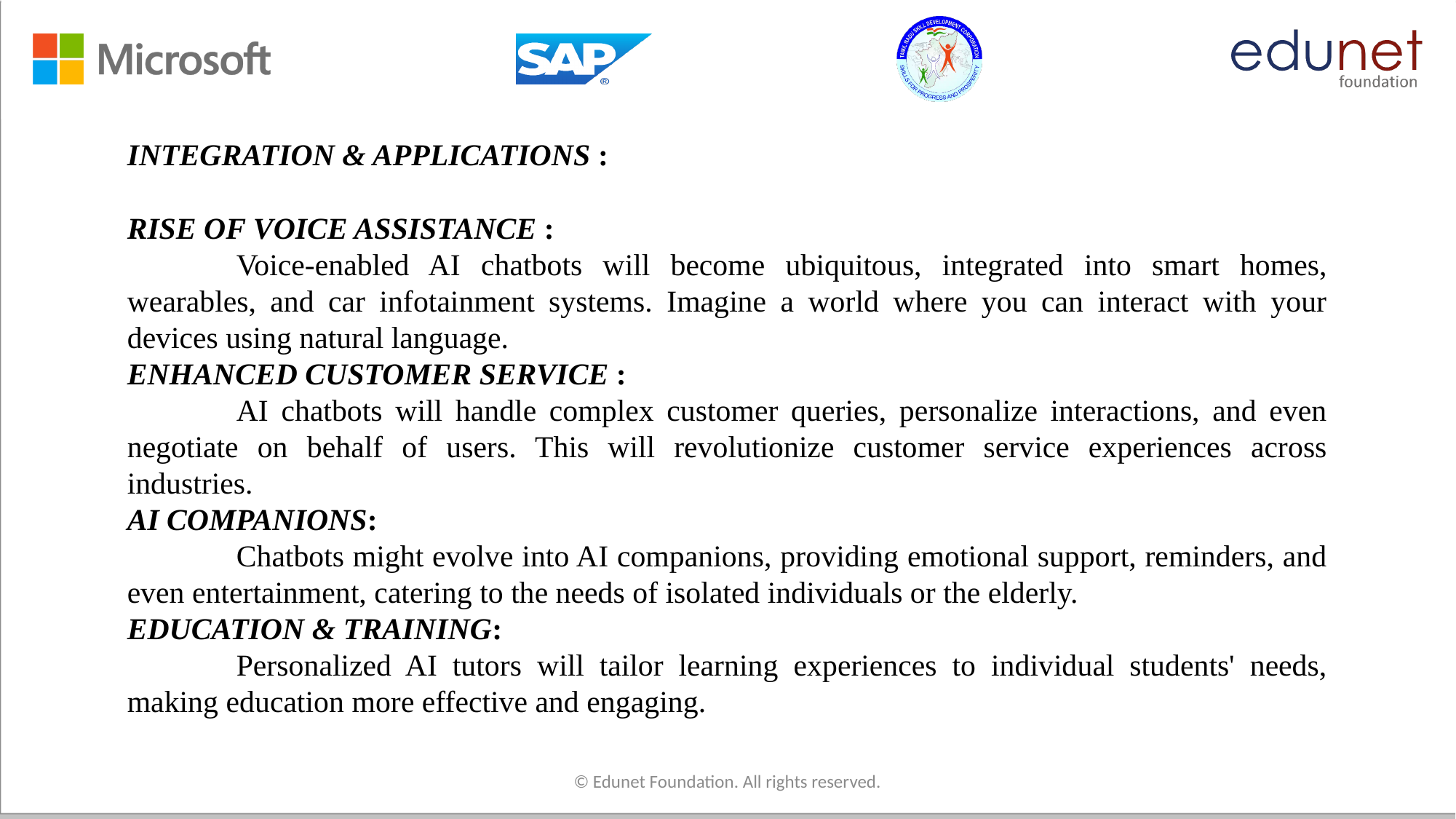

INTEGRATION & APPLICATIONS :

RISE OF VOICE ASSISTANCE :
	Voice-enabled AI chatbots will become ubiquitous, integrated into smart homes, wearables, and car infotainment systems. Imagine a world where you can interact with your devices using natural language.
ENHANCED CUSTOMER SERVICE :
	AI chatbots will handle complex customer queries, personalize interactions, and even negotiate on behalf of users. This will revolutionize customer service experiences across industries.
AI COMPANIONS:
	Chatbots might evolve into AI companions, providing emotional support, reminders, and even entertainment, catering to the needs of isolated individuals or the elderly.
EDUCATION & TRAINING:
	Personalized AI tutors will tailor learning experiences to individual students' needs, making education more effective and engaging.
© Edunet Foundation. All rights reserved.